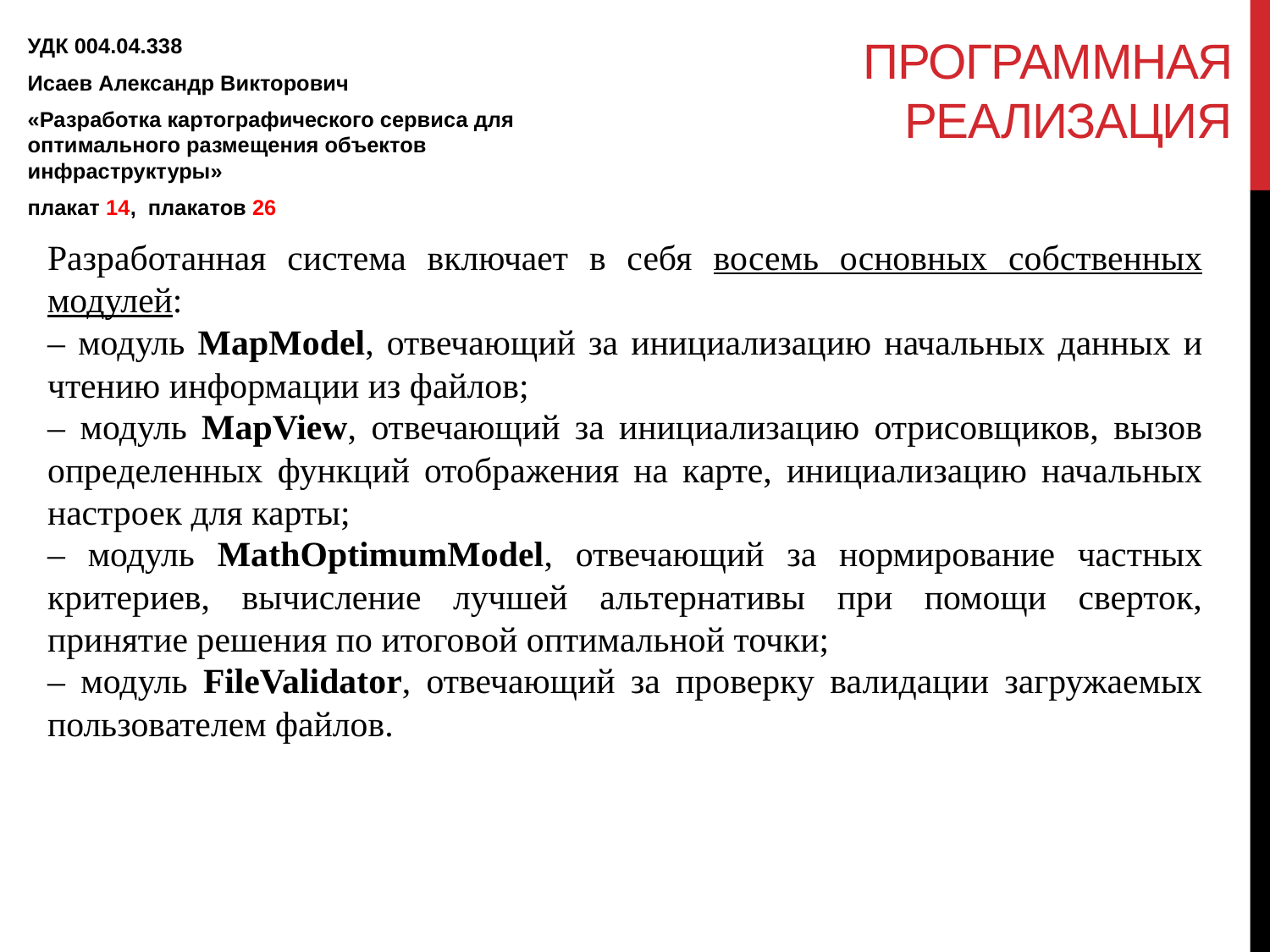

# Программная реализация
УДК 004.04.338
Исаев Александр Викторович
«Разработка картографического сервиса для оптимального размещения объектов инфраструктуры»
плакат 14,  плакатов 26
Разработанная система включает в себя восемь основных собственных модулей:
– модуль MapModel, отвечающий за инициализацию начальных данных и чтению информации из файлов;
– модуль MapView, отвечающий за инициализацию отрисовщиков, вызов определенных функций отображения на карте, инициализацию начальных настроек для карты;
– модуль MathOptimumModel, отвечающий за нормирование частных критериев, вычисление лучшей альтернативы при помощи сверток, принятие решения по итоговой оптимальной точки;
– модуль FileValidator, отвечающий за проверку валидации загружаемых пользователем файлов.